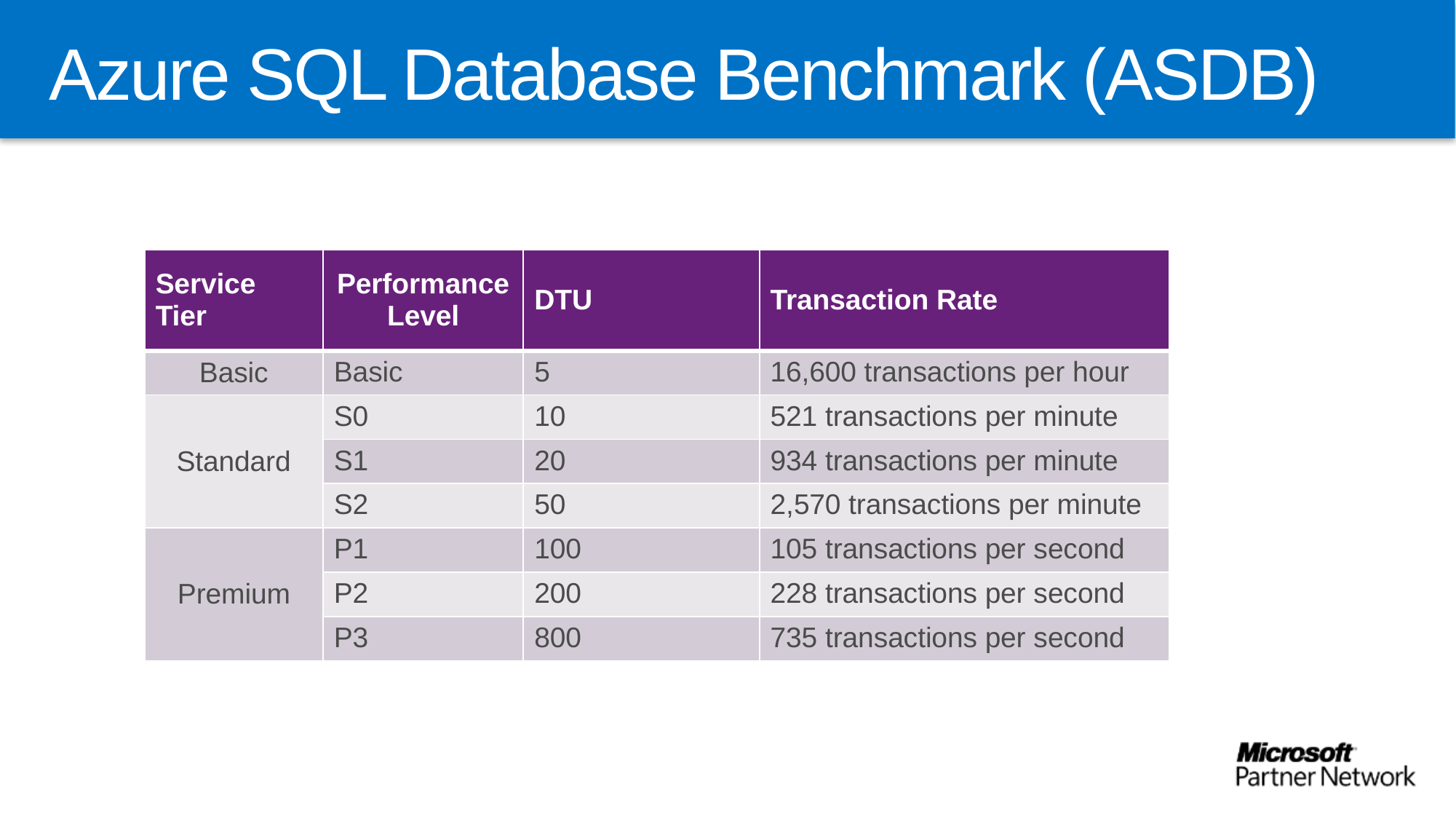

# Azure SQL Database Benchmark (ASDB)
| Service Tier | Performance Level | DTU | Transaction Rate |
| --- | --- | --- | --- |
| Basic | Basic | 5 | 16,600 transactions per hour |
| Standard | S0 | 10 | 521 transactions per minute |
|  | S1 | 20 | 934 transactions per minute |
|  | S2 | 50 | 2,570 transactions per minute |
| Premium | P1 | 100 | 105 transactions per second |
|  | P2 | 200 | 228 transactions per second |
|  | P3 | 800 | 735 transactions per second |